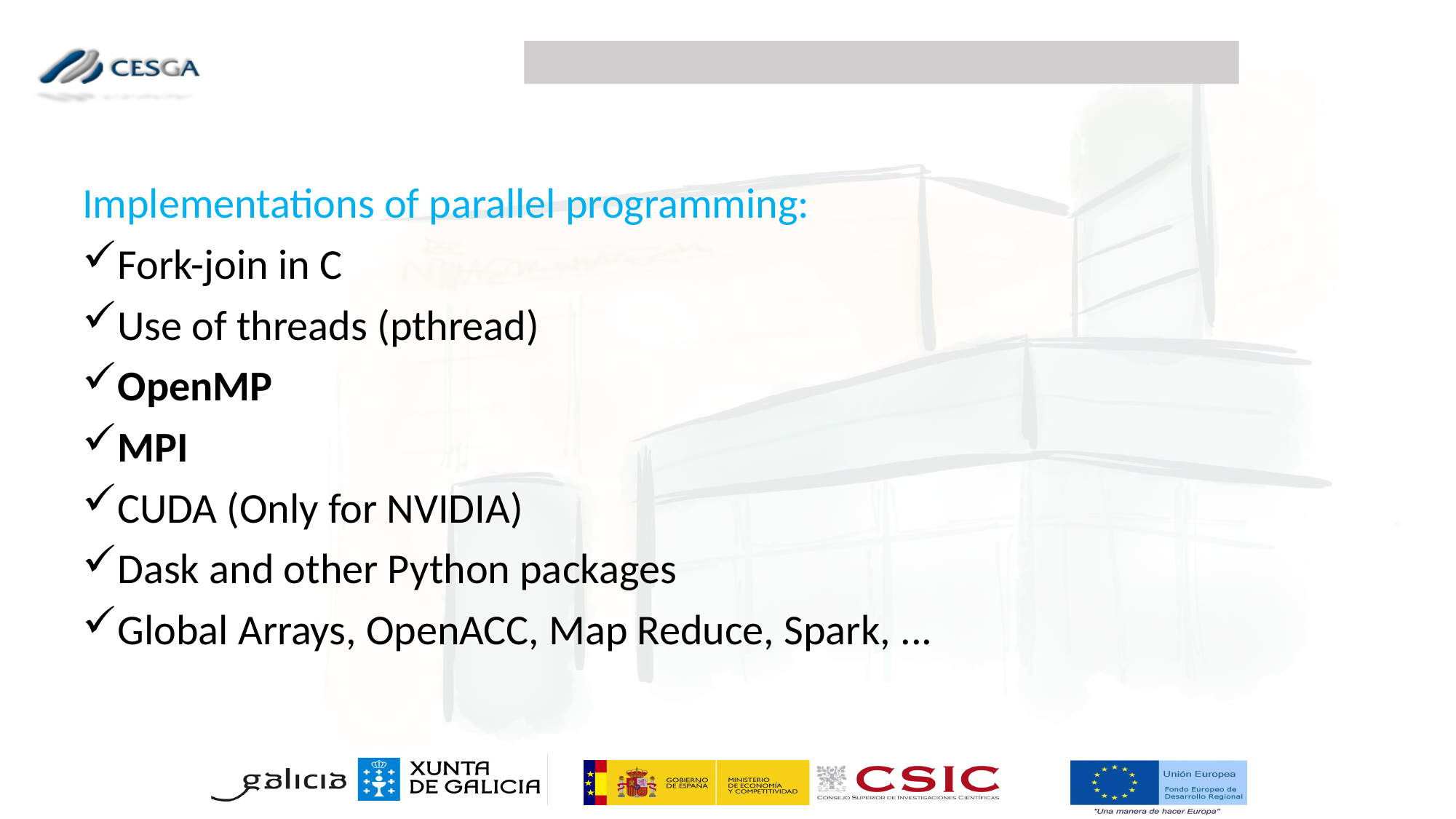

Implementations of parallel programming:
Fork-join in C
Use of threads (pthread)
OpenMP
MPI
CUDA (Only for NVIDIA)
Dask and other Python packages
Global Arrays, OpenACC, Map Reduce, Spark, ...